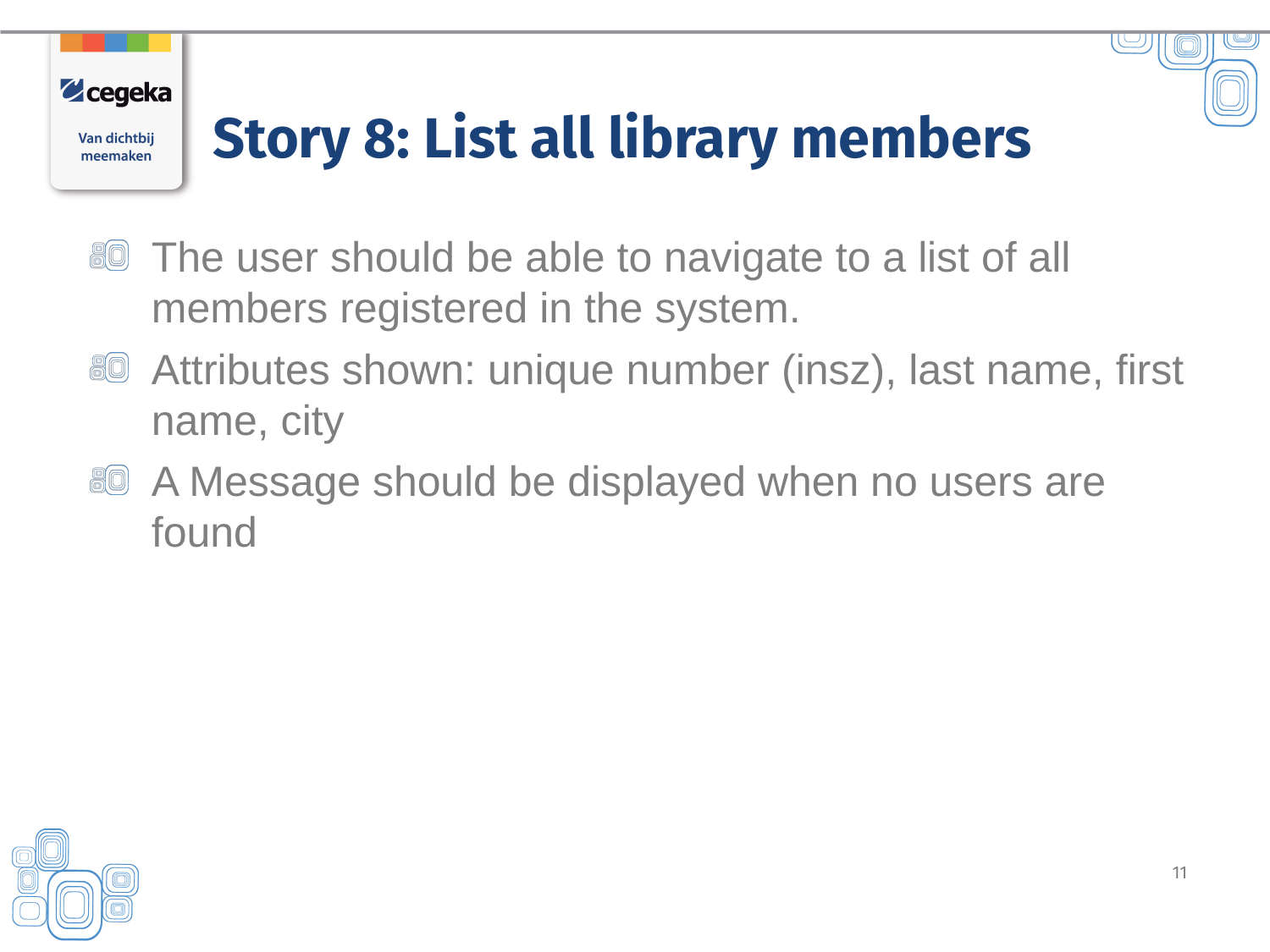

# Story 8: List all library members
The user should be able to navigate to a list of all members registered in the system.
Attributes shown: unique number (insz), last name, first name, city
A Message should be displayed when no users are found

11